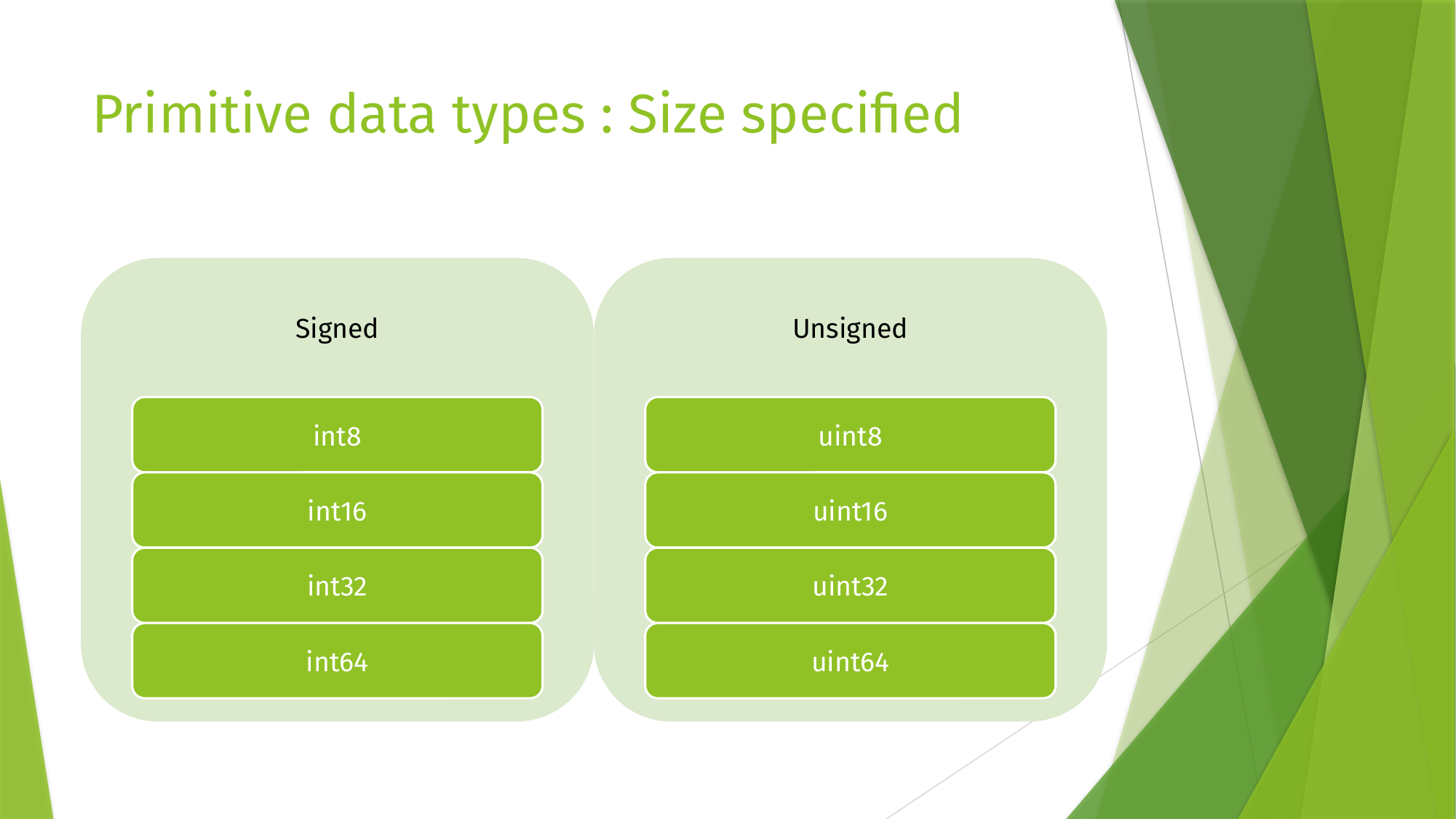

# Primitive data types : Size specified
Signed
int8
int16
Unsigned
uint8
uint16
int32
int64
uint32
uint64